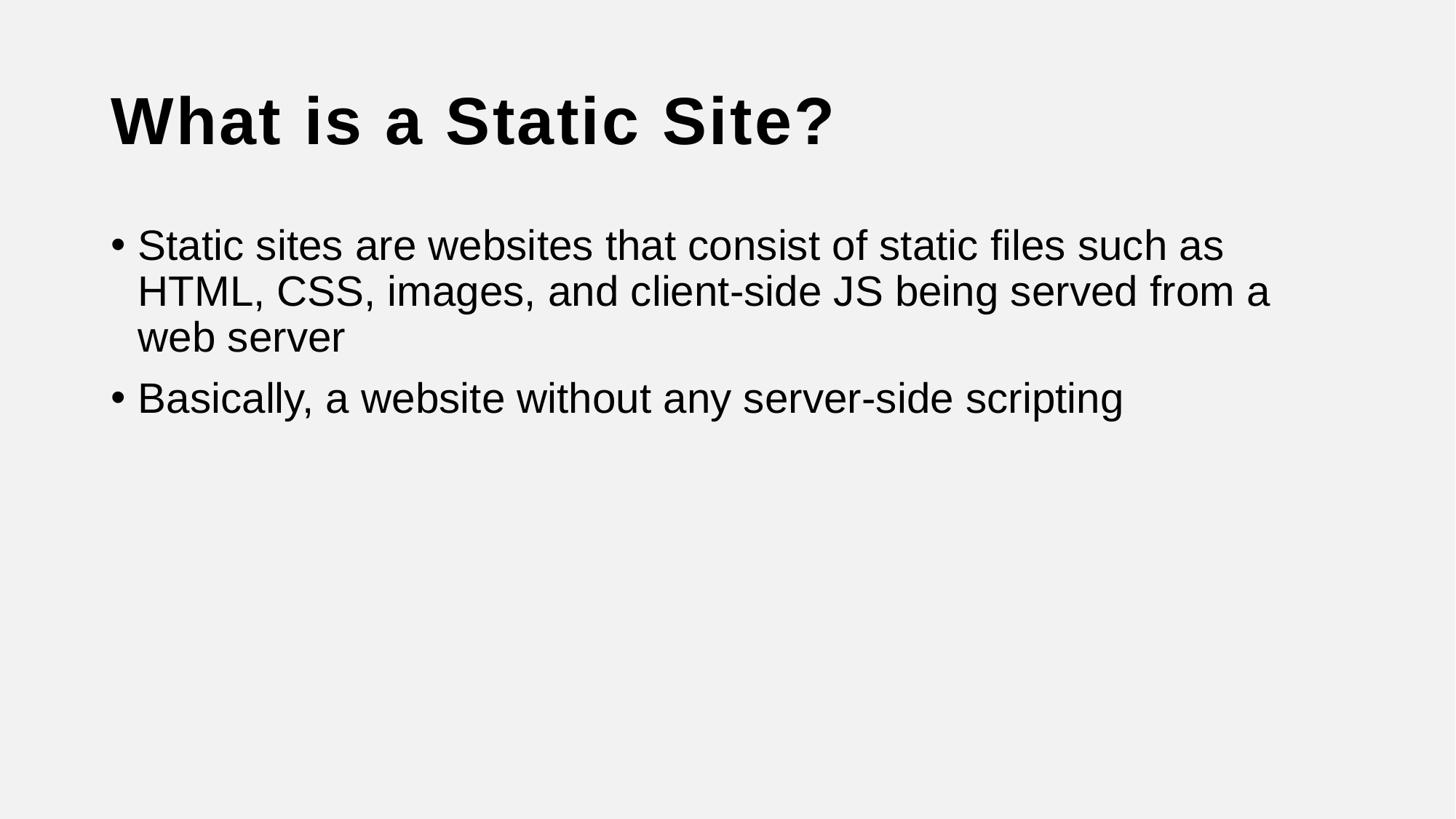

# What is a Static Site?
Static sites are websites that consist of static files such as HTML, CSS, images, and client-side JS being served from a web server
Basically, a website without any server-side scripting